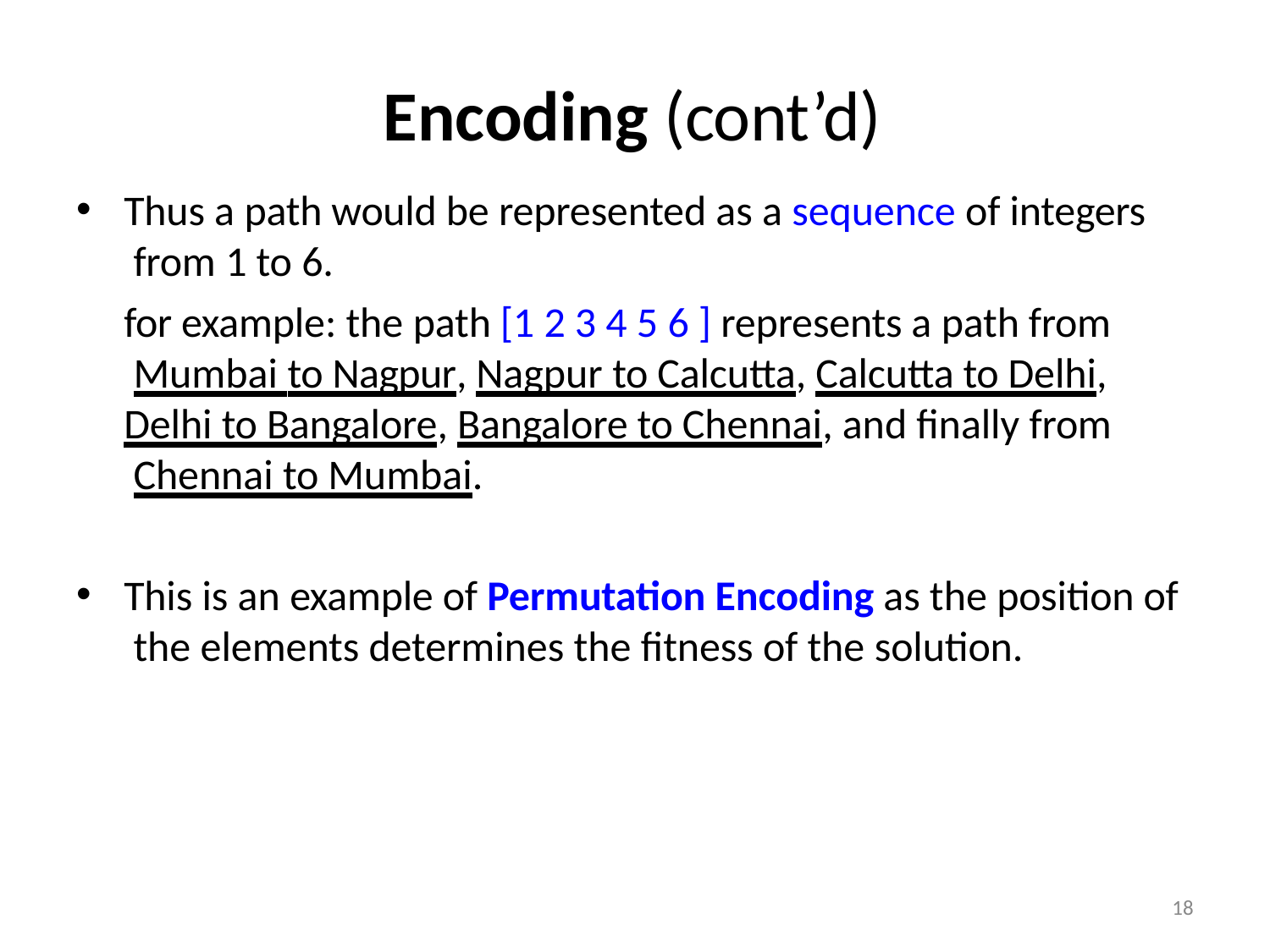

# Encoding (cont’d)
Thus a path would be represented as a sequence of integers  from 1 to 6.
for example: the path [1 2 3 4 5 6 ] represents a path from  Mumbai to Nagpur, Nagpur to Calcutta, Calcutta to Delhi,  Delhi to Bangalore, Bangalore to Chennai, and finally from  Chennai to Mumbai.

This is an example of Permutation Encoding as the position of  the elements determines the fitness of the solution.
18